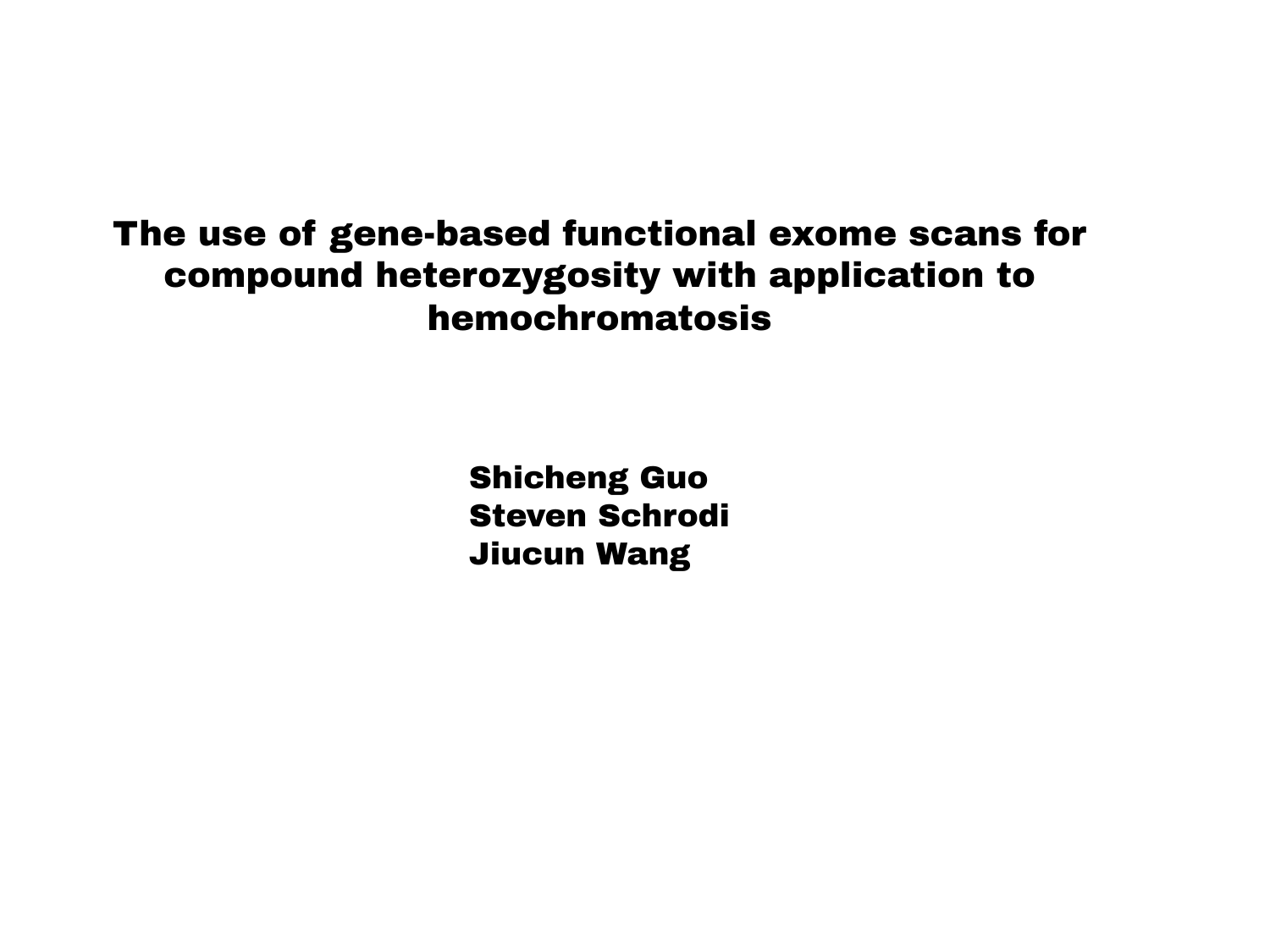

The use of gene-based functional exome scans for compound heterozygosity with application to hemochromatosis
Shicheng Guo
Steven Schrodi
Jiucun Wang